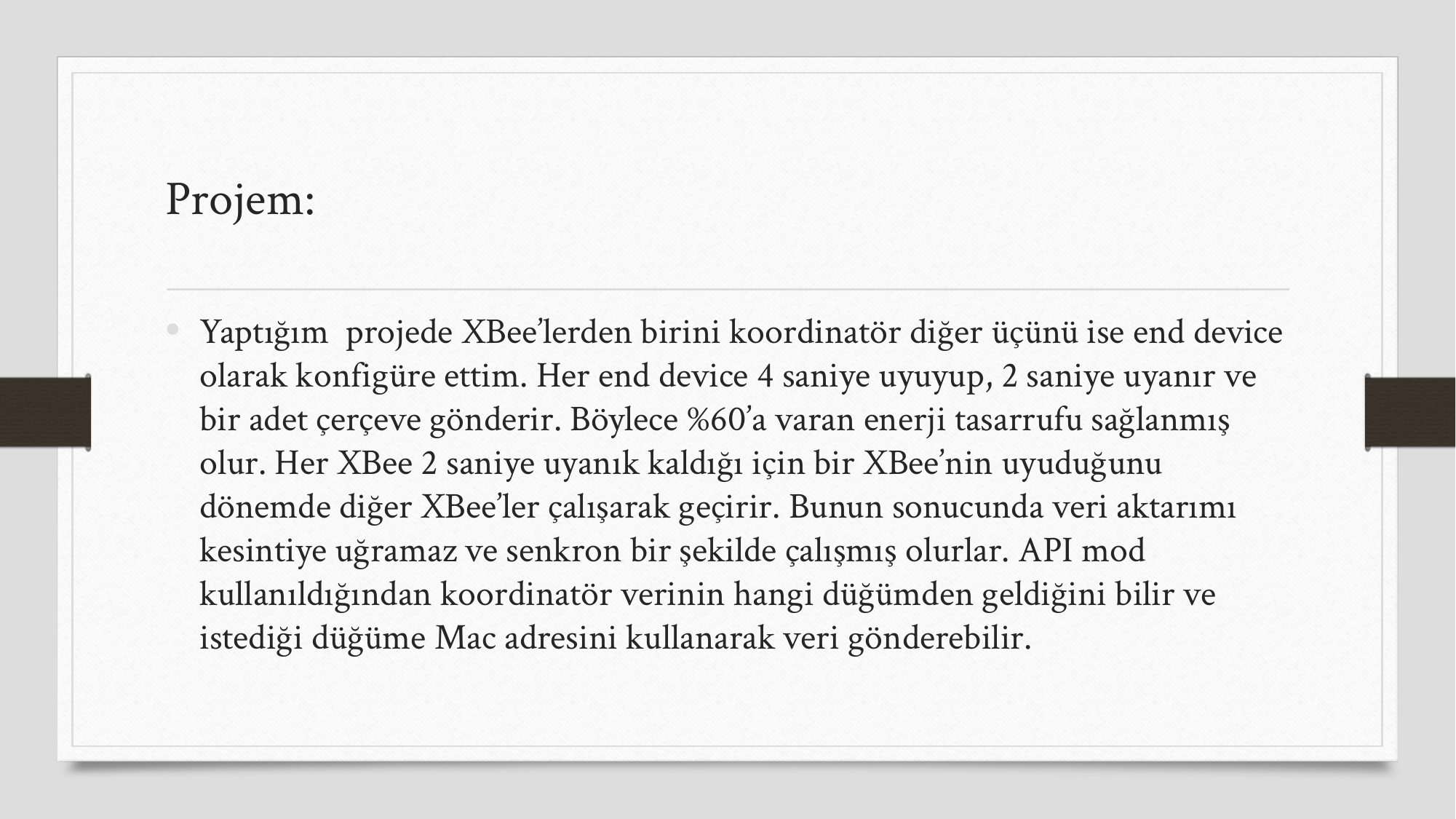

# Projem:
Yaptığım  projede XBee’lerden birini koordinatör diğer üçünü ise end device olarak konfigüre ettim. Her end device 4 saniye uyuyup, 2 saniye uyanır ve bir adet çerçeve gönderir. Böylece %60’a varan enerji tasarrufu sağlanmış olur. Her XBee 2 saniye uyanık kaldığı için bir XBee’nin uyuduğunu dönemde diğer XBee’ler çalışarak geçirir. Bunun sonucunda veri aktarımı kesintiye uğramaz ve senkron bir şekilde çalışmış olurlar. API mod kullanıldığından koordinatör verinin hangi düğümden geldiğini bilir ve istediği düğüme Mac adresini kullanarak veri gönderebilir.